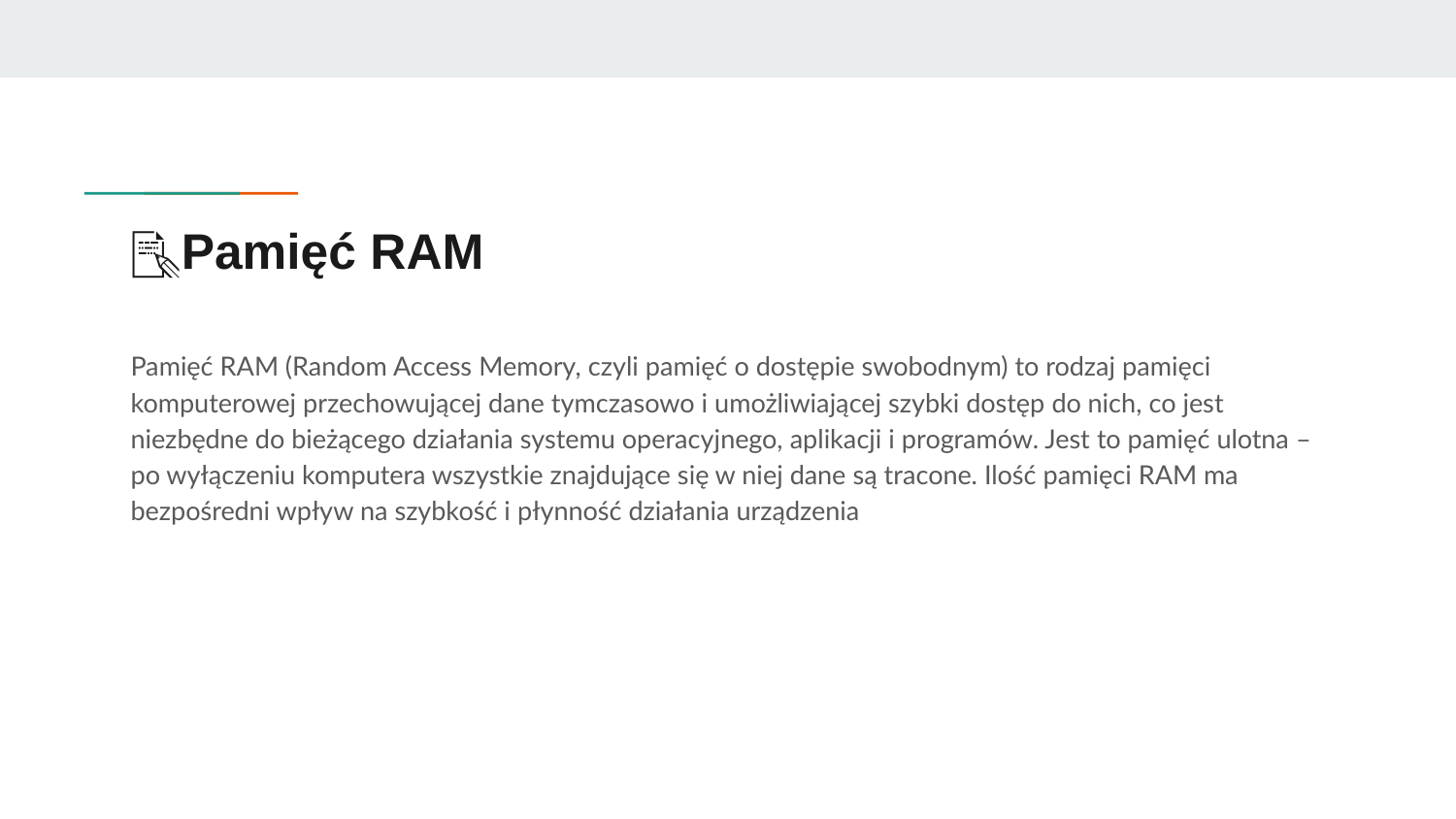

# 📝Pamięć RAM
Pamięć RAM (Random Access Memory, czyli pamięć o dostępie swobodnym) to rodzaj pamięci komputerowej przechowującej dane tymczasowo i umożliwiającej szybki dostęp do nich, co jest niezbędne do bieżącego działania systemu operacyjnego, aplikacji i programów. Jest to pamięć ulotna – po wyłączeniu komputera wszystkie znajdujące się w niej dane są tracone. Ilość pamięci RAM ma bezpośredni wpływ na szybkość i płynność działania urządzenia